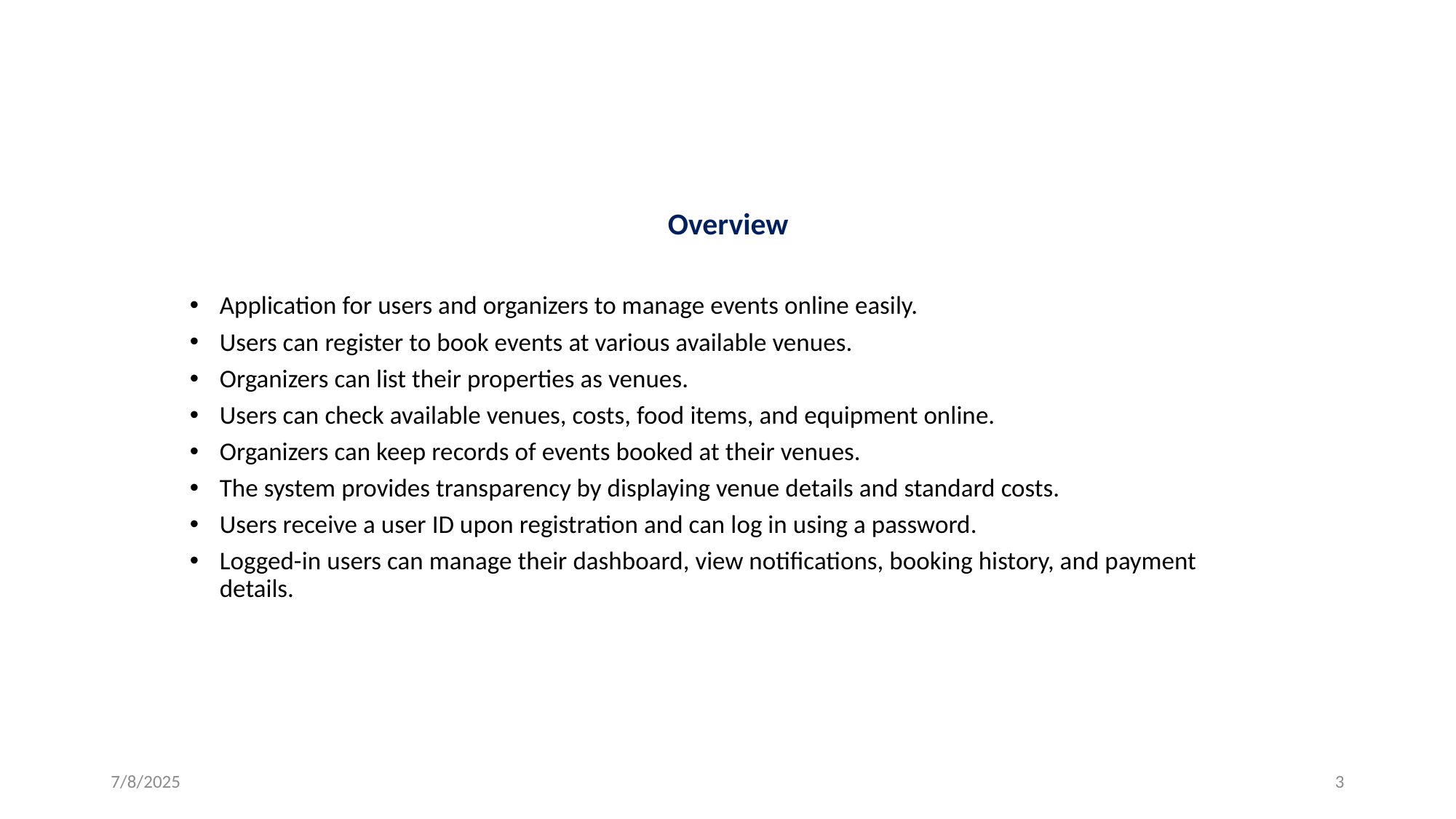

Overview

Application for users and organizers to manage events online easily.
Users can register to book events at various available venues.
Organizers can list their properties as venues.
Users can check available venues, costs, food items, and equipment online.
Organizers can keep records of events booked at their venues.
The system provides transparency by displaying venue details and standard costs.
Users receive a user ID upon registration and can log in using a password.
Logged-in users can manage their dashboard, view notifications, booking history, and payment details.

7/8/2025

3